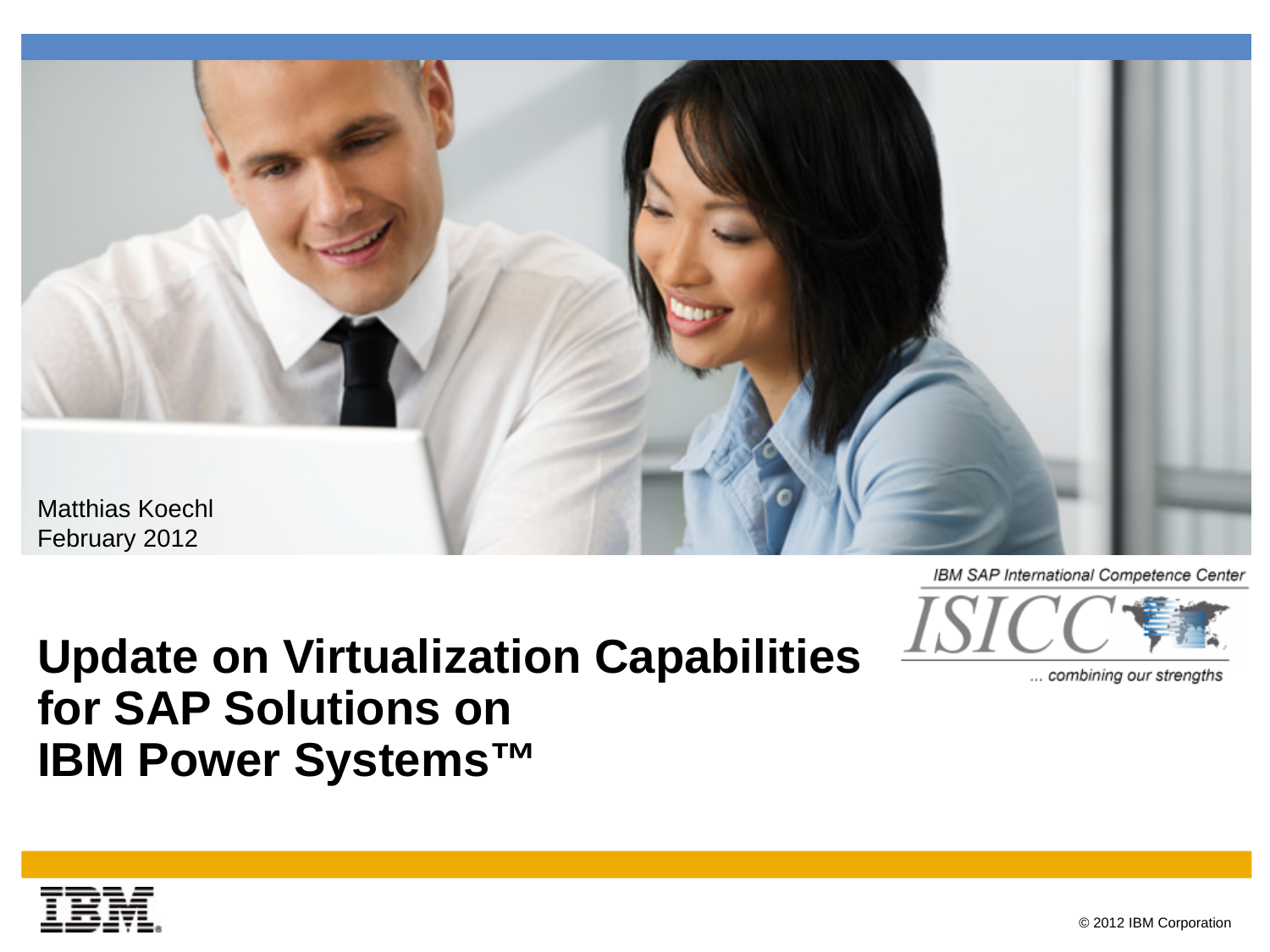

Matthias Koechl
February 2012
# Update on Virtualization Capabilities for SAP Solutions on IBM Power Systems™